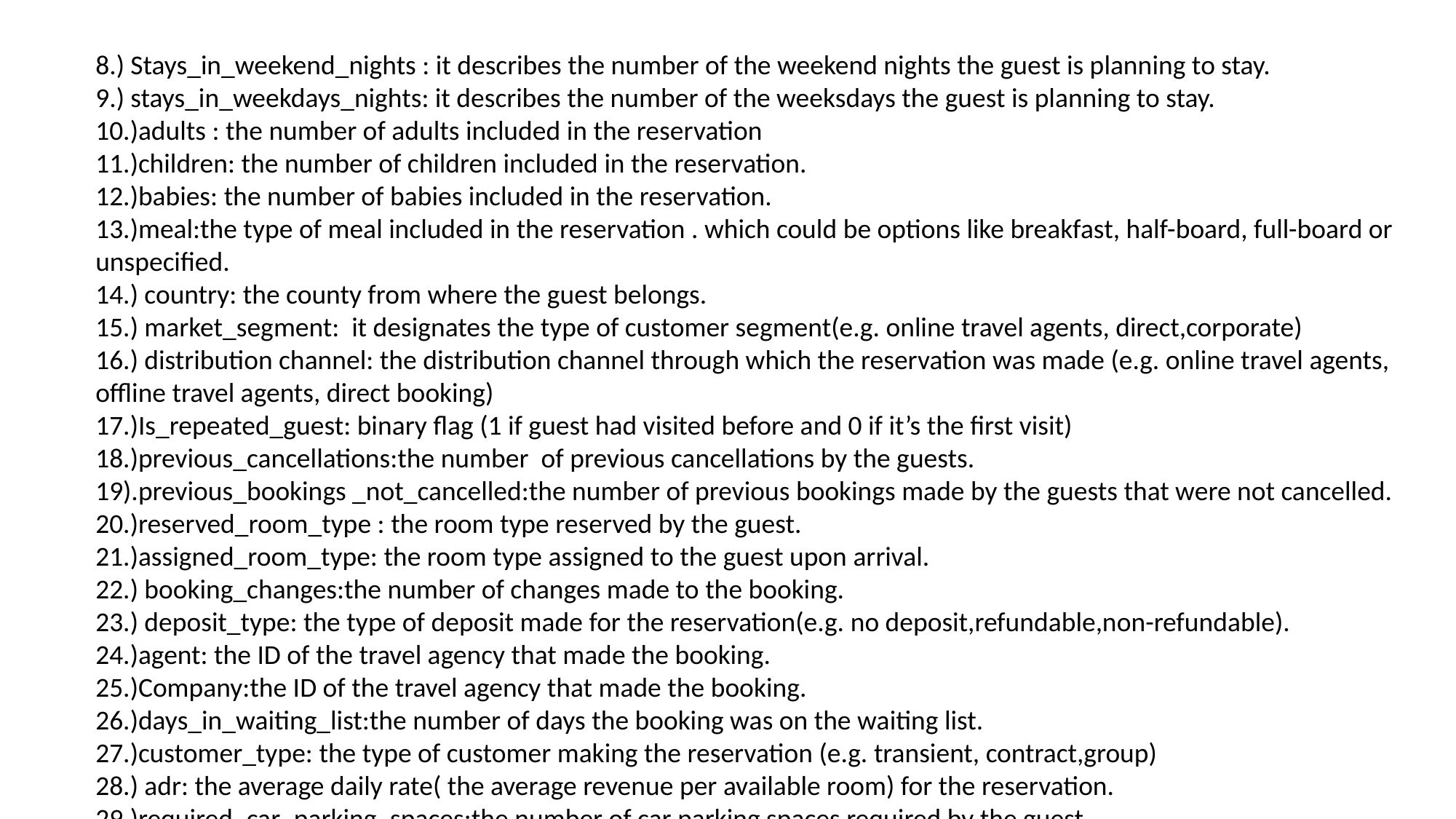

8.) Stays_in_weekend_nights : it describes the number of the weekend nights the guest is planning to stay.
9.) stays_in_weekdays_nights: it describes the number of the weeksdays the guest is planning to stay.
10.)adults : the number of adults included in the reservation
11.)children: the number of children included in the reservation.
12.)babies: the number of babies included in the reservation.
13.)meal:the type of meal included in the reservation . which could be options like breakfast, half-board, full-board or unspecified.
14.) country: the county from where the guest belongs.
15.) market_segment:  it designates the type of customer segment(e.g. online travel agents, direct,corporate)
16.) distribution channel: the distribution channel through which the reservation was made (e.g. online travel agents, offline travel agents, direct booking)
17.)Is_repeated_guest: binary flag (1 if guest had visited before and 0 if it’s the first visit)
18.)previous_cancellations:the number  of previous cancellations by the guests.
19).previous_bookings _not_cancelled:the number of previous bookings made by the guests that were not cancelled.
20.)reserved_room_type : the room type reserved by the guest.
21.)assigned_room_type: the room type assigned to the guest upon arrival.
22.) booking_changes:the number of changes made to the booking.
23.) deposit_type: the type of deposit made for the reservation(e.g. no deposit,refundable,non-refundable).
24.)agent: the ID of the travel agency that made the booking.
25.)Company:the ID of the travel agency that made the booking.
26.)days_in_waiting_list:the number of days the booking was on the waiting list.
27.)customer_type: the type of customer making the reservation (e.g. transient, contract,group)
28.) adr: the average daily rate( the average revenue per available room) for the reservation.
29.)required_car_parking_spaces:the number of car parking spaces required by the guest.
30.)total_of_special_requests: the total number of special requests made by the guest.
31.)reservation _status:The reservation status at the time of data collection(e.g. Check-out,Cancelded,No-Show).
32.)reservation_status_date: the date on which the reservation status was recorded.